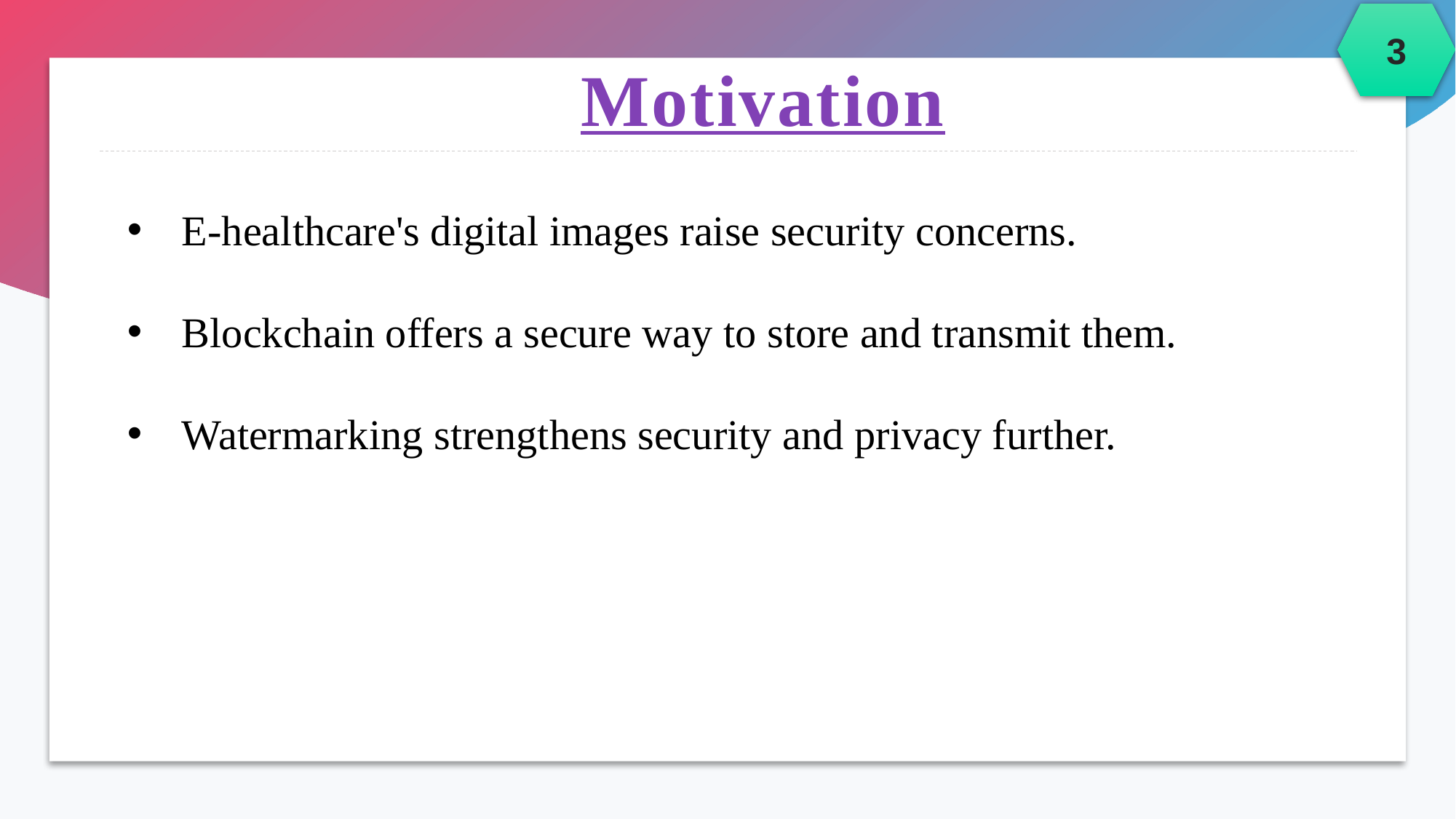

3
Motivation
E-healthcare's digital images raise security concerns.

Blockchain offers a secure way to store and transmit them.

Watermarking strengthens security and privacy further.